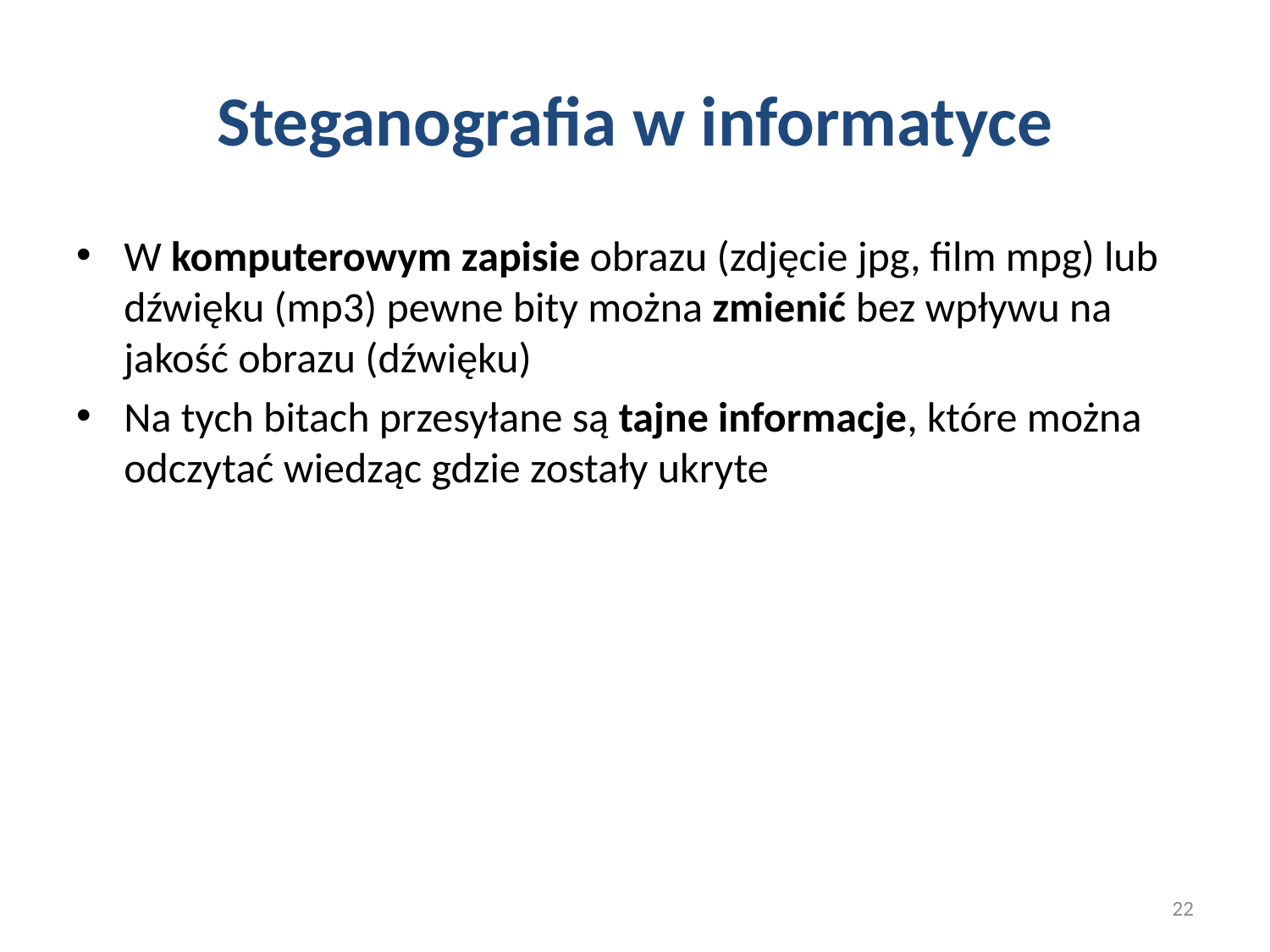

# Steganografia w informatyce
W komputerowym zapisie obrazu (zdjęcie jpg, film mpg) lub dźwięku (mp3) pewne bity można zmienić bez wpływu na jakość obrazu (dźwięku)
Na tych bitach przesyłane są tajne informacje, które można odczytać wiedząc gdzie zostały ukryte
22